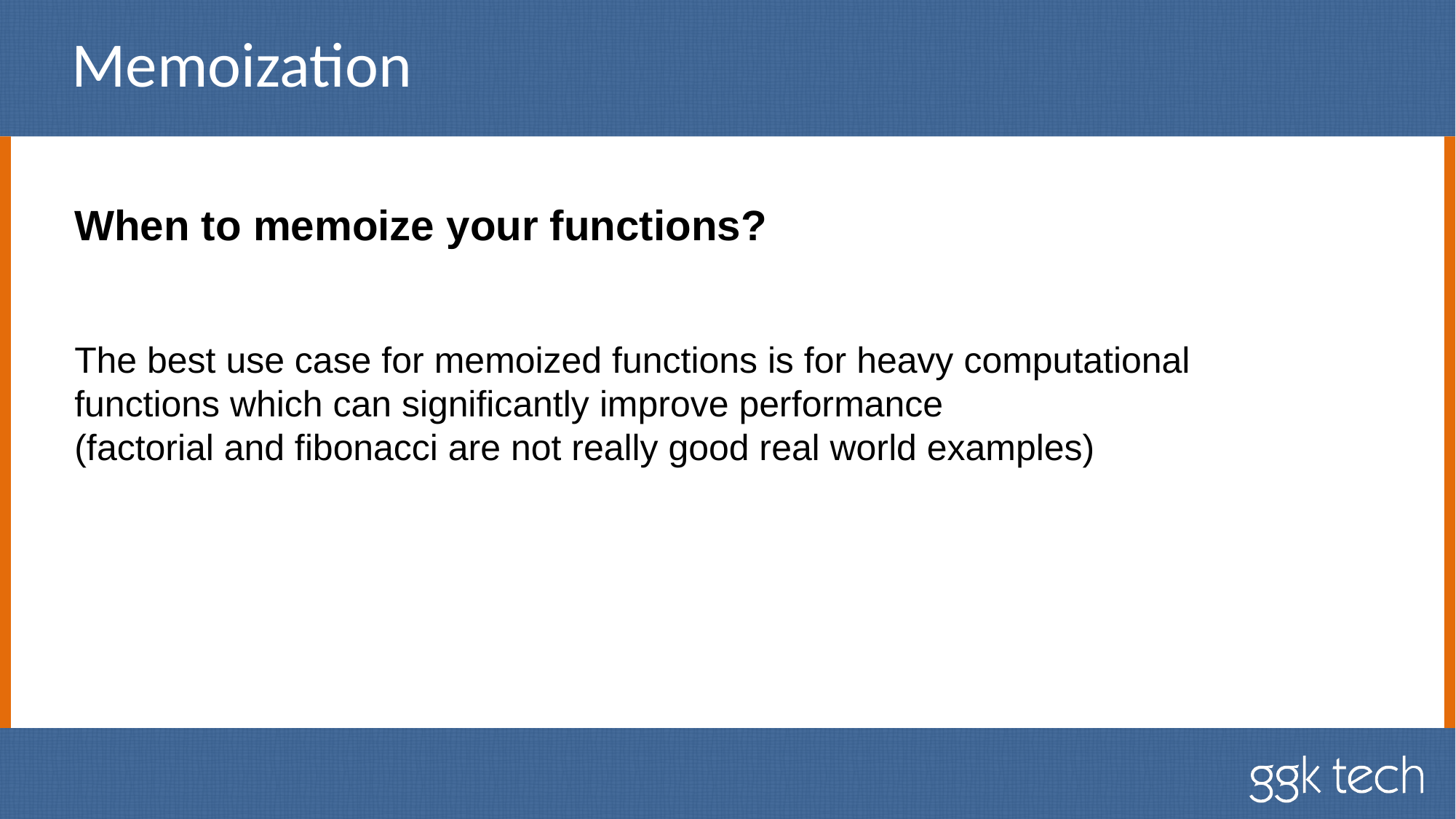

# Memoization

When to memoize your functions?

The best use case for memoized functions is for heavy computational
functions which can significantly improve performance
(factorial and fibonacci are not really good real world examples)